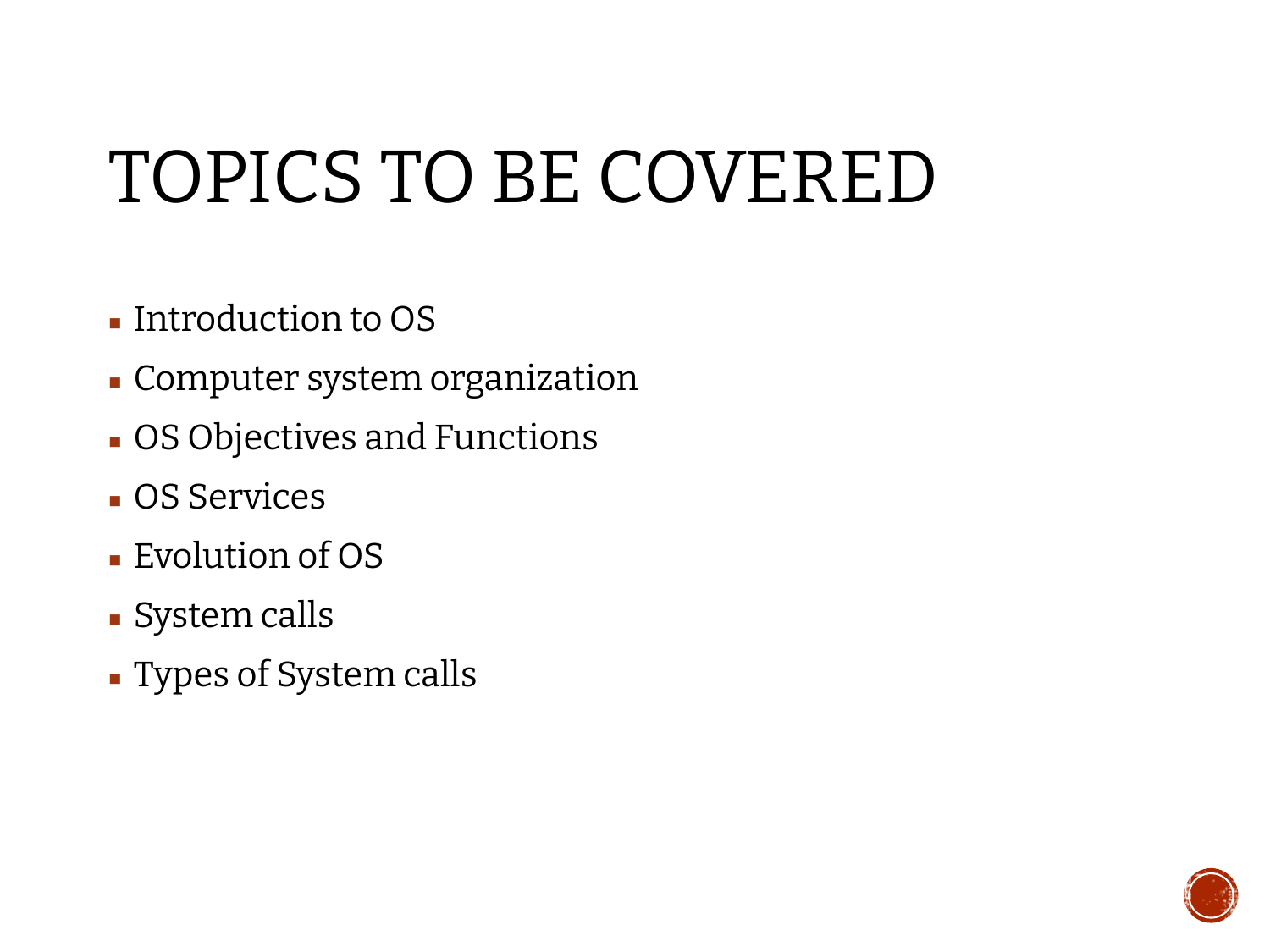

TOPICS TO BE COVERED
Introduction to OS
Computer system organization
OS Objectives and Functions
OS Services
Evolution of OS
System calls
Types of System calls